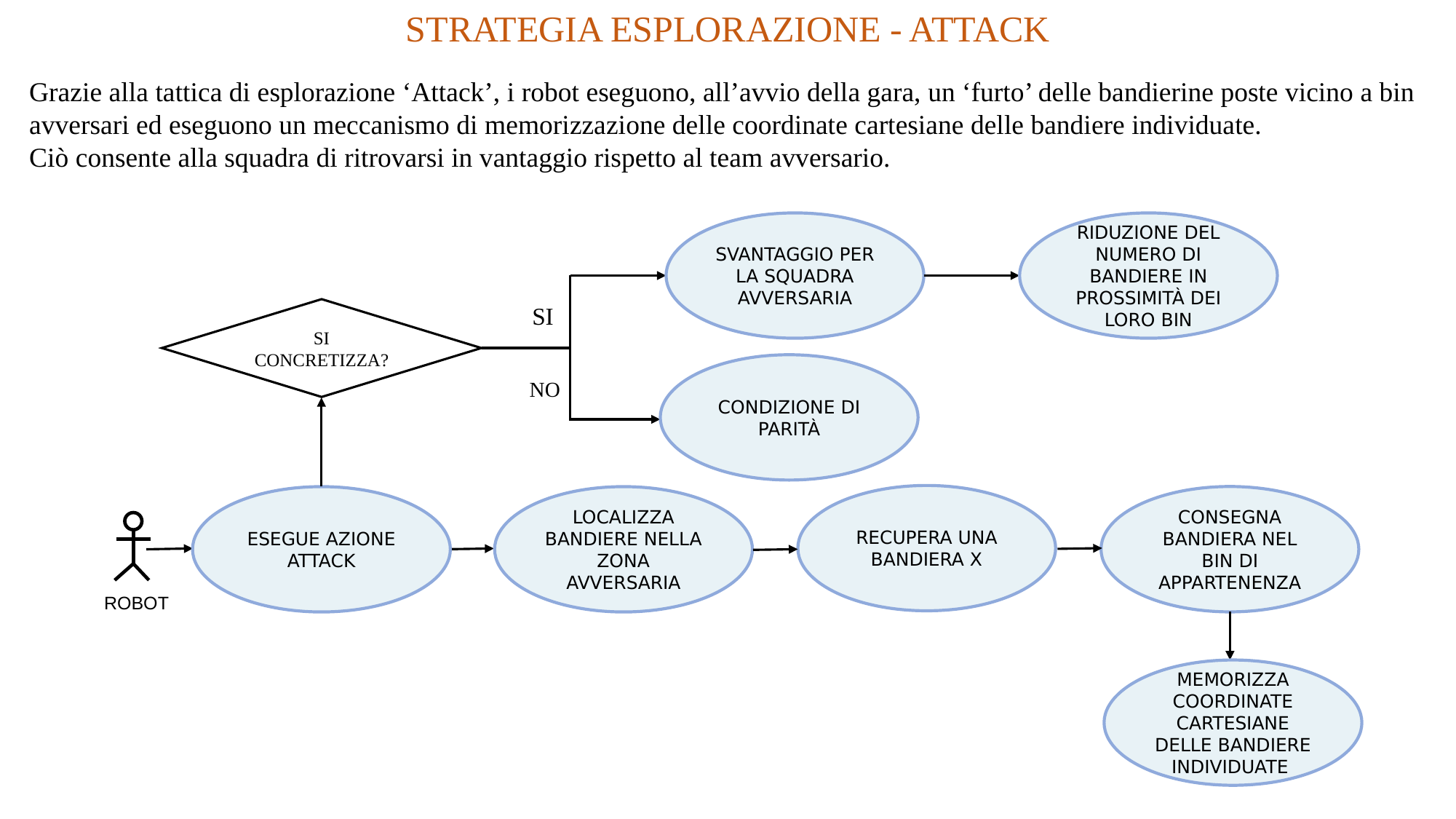

STRATEGIA ESPLORAZIONE - ATTACK
Grazie alla tattica di esplorazione ‘Attack’, i robot eseguono, all’avvio della gara, un ‘furto’ delle bandierine poste vicino a bin avversari ed eseguono un meccanismo di memorizzazione delle coordinate cartesiane delle bandiere individuate.
Ciò consente alla squadra di ritrovarsi in vantaggio rispetto al team avversario.
SVANTAGGIO PER LA SQUADRA AVVERSARIA
RIDUZIONE DEL NUMERO DI BANDIERE IN PROSSIMITÀ DEI LORO BIN
SI CONCRETIZZA?
CONDIZIONE DI PARITÀ
RECUPERA UNA BANDIERA X
CONSEGNA BANDIERA NEL BIN DI APPARTENENZA
ESEGUE AZIONE ATTACK
LOCALIZZA BANDIERE NELLA ZONA AVVERSARIA

ROBOT
MEMORIZZA COORDINATE CARTESIANE DELLE BANDIERE INDIVIDUATE
SI
NO